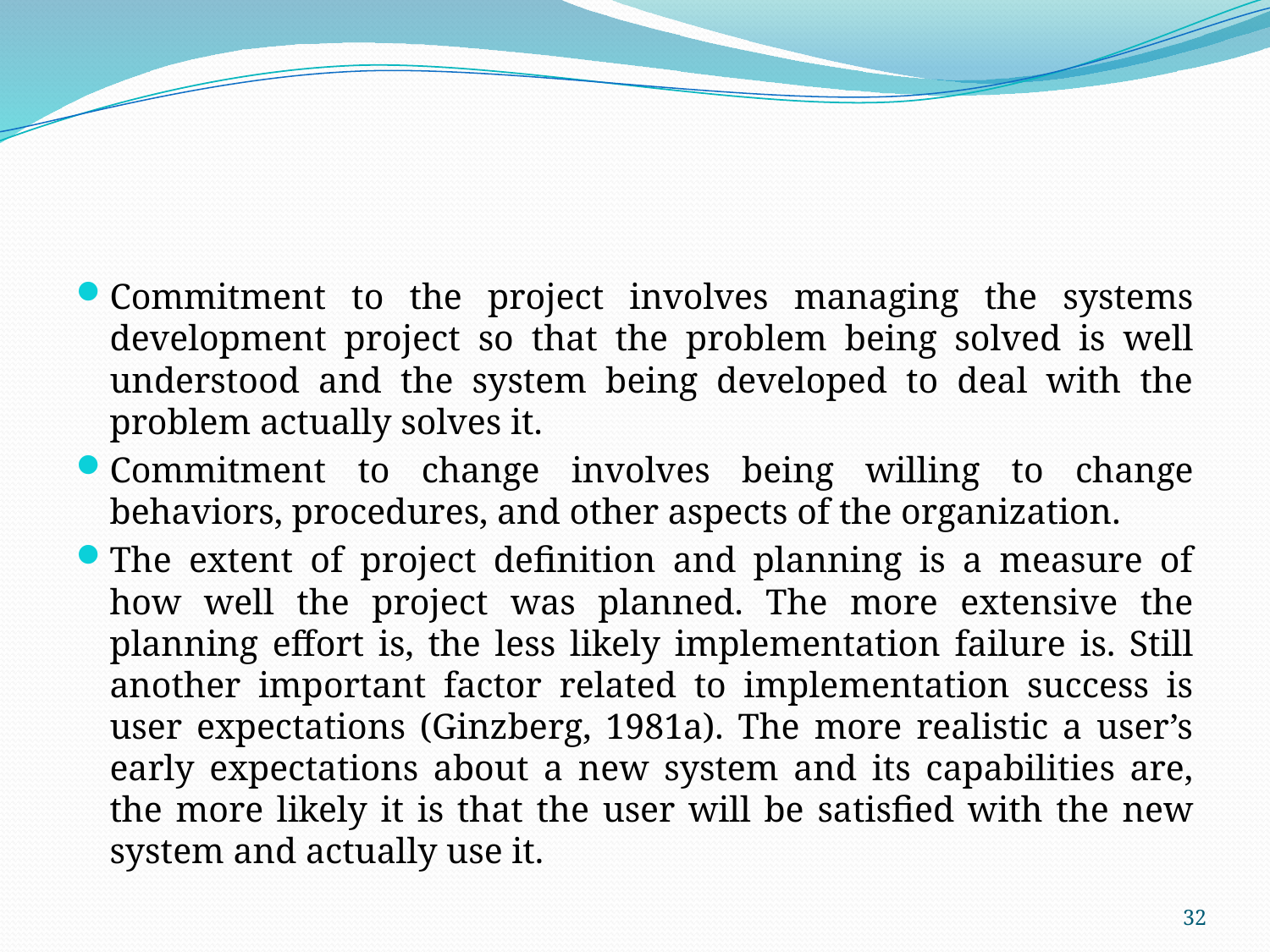

Commitment to the project involves managing the systems development project so that the problem being solved is well understood and the system being developed to deal with the problem actually solves it.
Commitment to change involves being willing to change behaviors, procedures, and other aspects of the organization.
The extent of project definition and planning is a measure of how well the project was planned. The more extensive the planning effort is, the less likely implementation failure is. Still another important factor related to implementation success is user expectations (Ginzberg, 1981a). The more realistic a user’s early expectations about a new system and its capabilities are, the more likely it is that the user will be satisfied with the new system and actually use it.
32